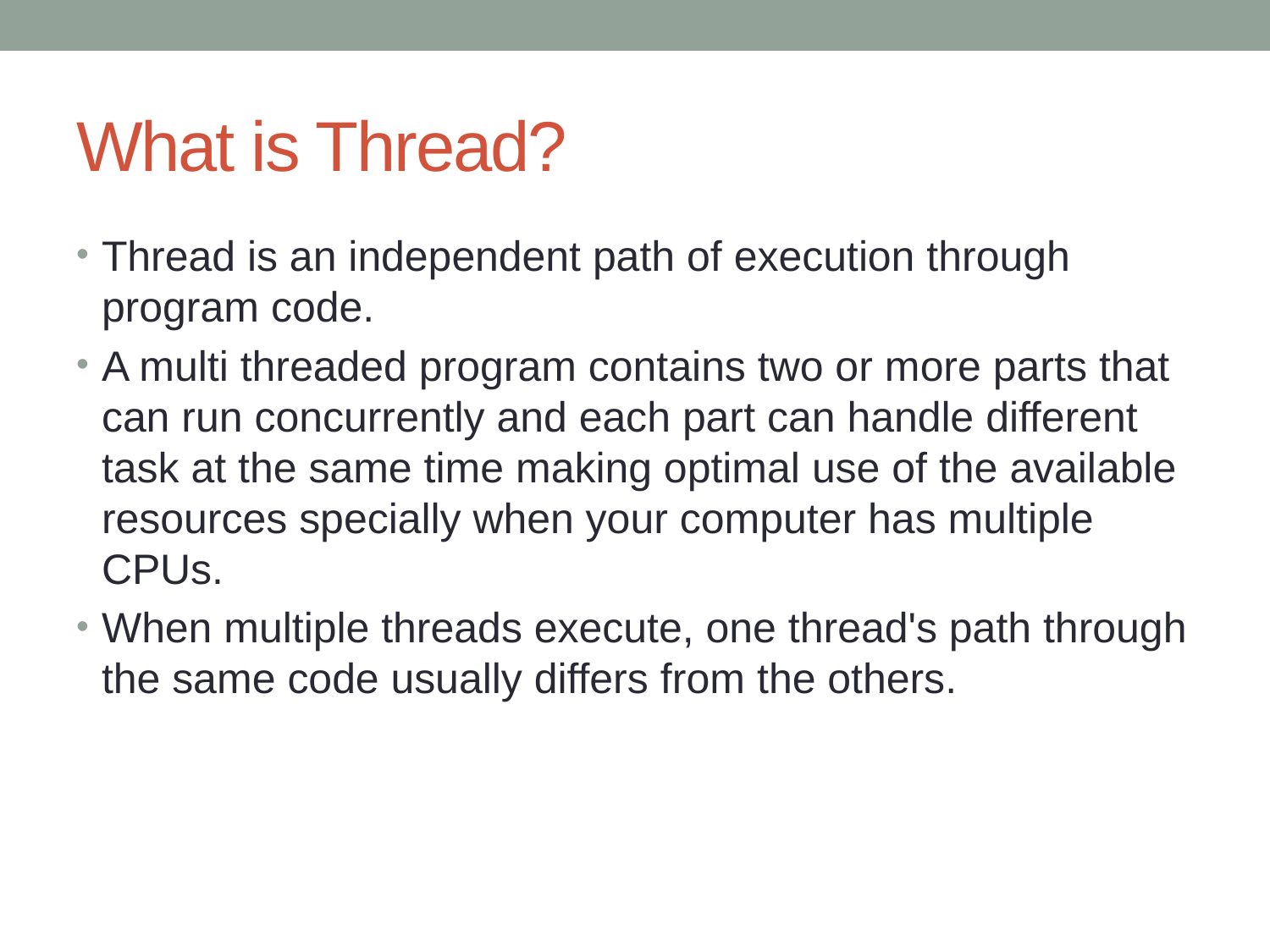

# What is Thread?
Thread is an independent path of execution through program code.
A multi threaded program contains two or more parts that can run concurrently and each part can handle different task at the same time making optimal use of the available resources specially when your computer has multiple CPUs.
When multiple threads execute, one thread's path through the same code usually differs from the others.